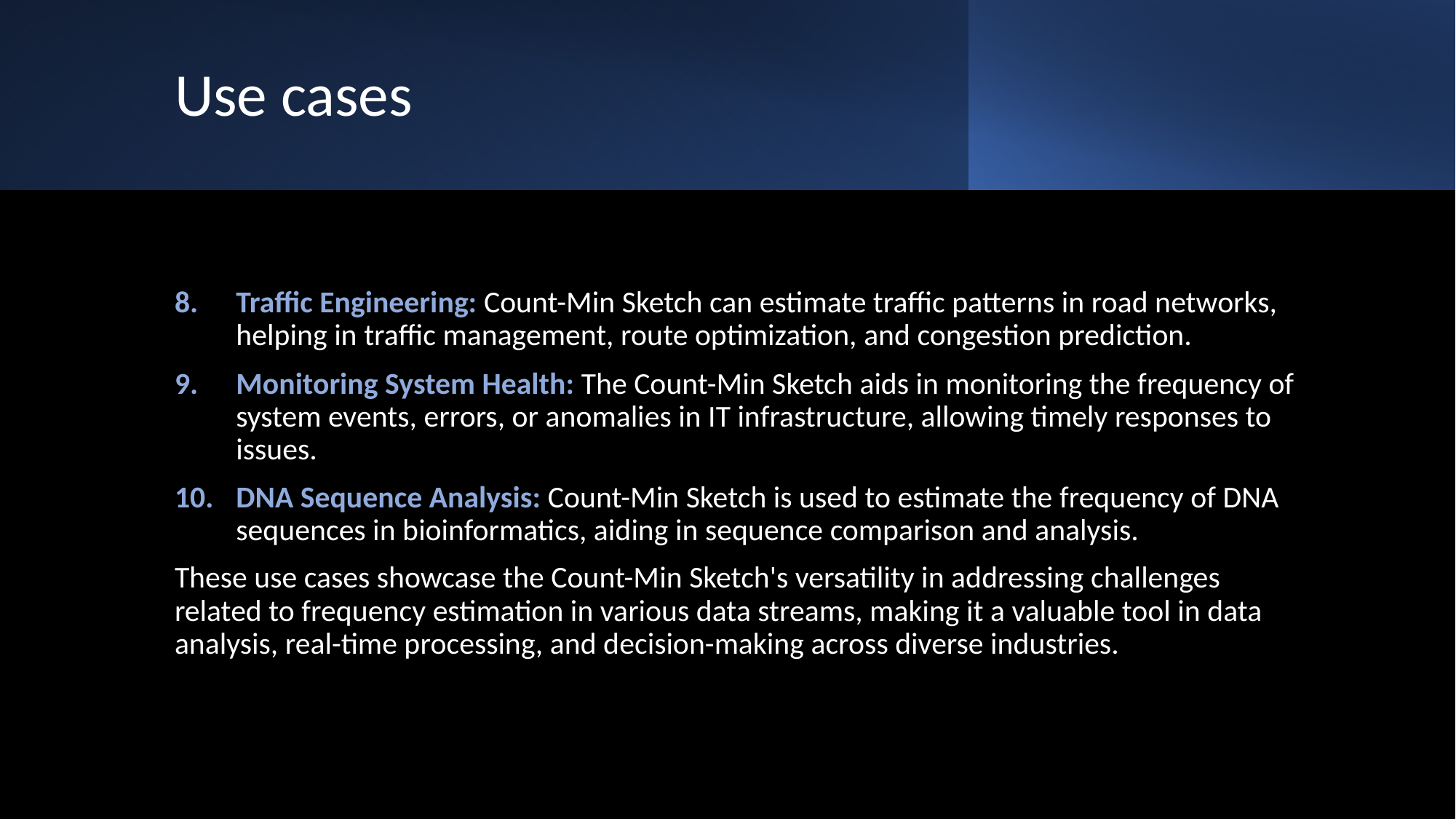

# Use cases
Traffic Engineering: Count-Min Sketch can estimate traffic patterns in road networks, helping in traffic management, route optimization, and congestion prediction.
Monitoring System Health: The Count-Min Sketch aids in monitoring the frequency of system events, errors, or anomalies in IT infrastructure, allowing timely responses to issues.
DNA Sequence Analysis: Count-Min Sketch is used to estimate the frequency of DNA sequences in bioinformatics, aiding in sequence comparison and analysis.
These use cases showcase the Count-Min Sketch's versatility in addressing challenges related to frequency estimation in various data streams, making it a valuable tool in data analysis, real-time processing, and decision-making across diverse industries.